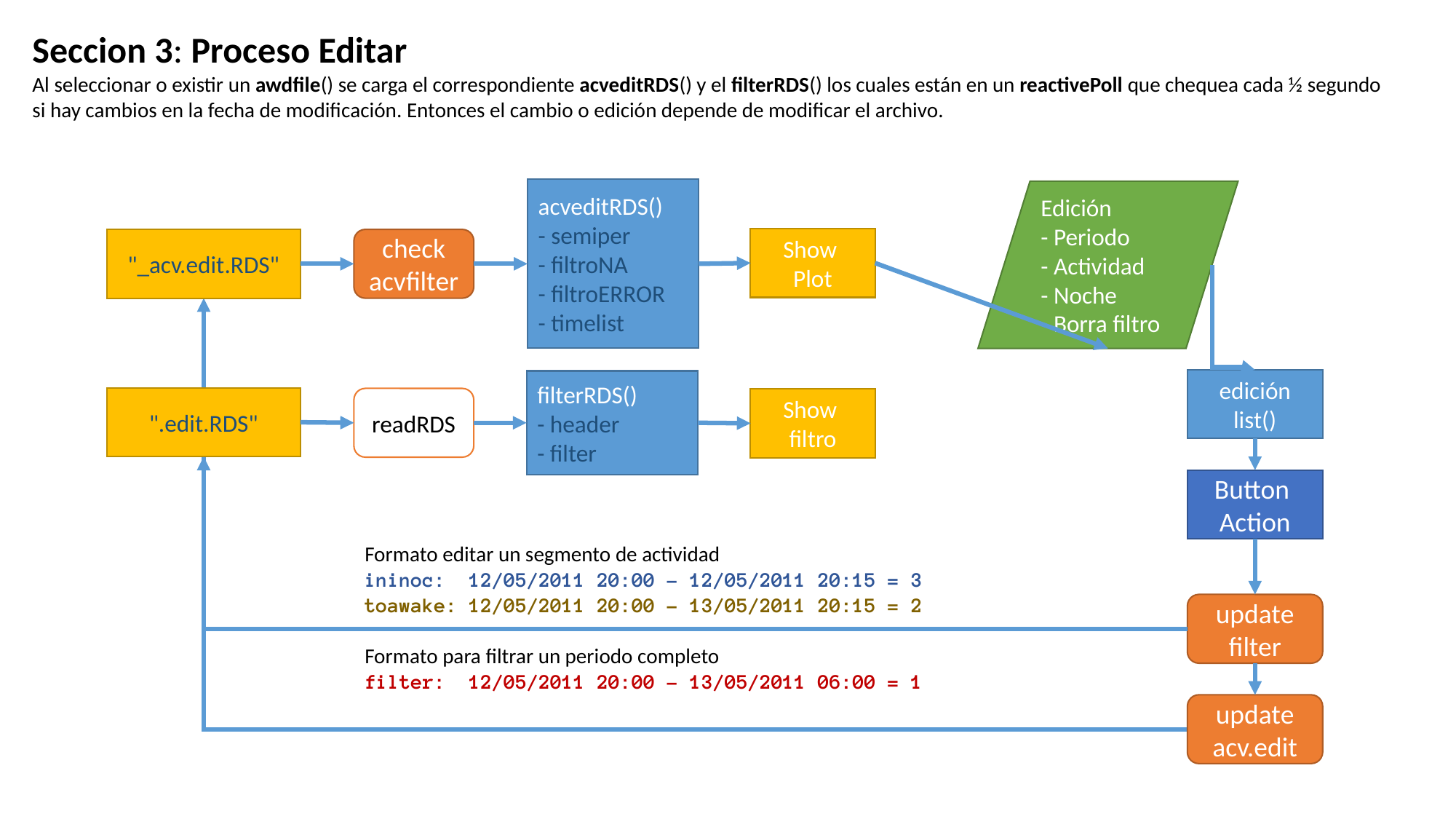

Seccion 3: Proceso Editar
Al seleccionar o existir un awdfile() se carga el correspondiente acveditRDS() y el filterRDS() los cuales están en un reactivePoll que chequea cada ½ segundo si hay cambios en la fecha de modificación. Entonces el cambio o edición depende de modificar el archivo.
acveditRDS()
- semiper
- filtroNA
- filtroERROR
- timelist
Edición
- Periodo
- Actividad
- Noche
- Borra filtro
Show
Plot
"_acv.edit.RDS"
check
acvfilter
edición
list()
filterRDS()
- header
- filter
".edit.RDS"
readRDS
Show
filtro
Button
Action
Formato editar un segmento de actividad
ininoc:  12/05/2011 20:00 – 12/05/2011 20:15 = 3
toawake: 12/05/2011 20:00 – 13/05/2011 20:15 = 2

Formato para filtrar un periodo completo
filter:  12/05/2011 20:00 – 13/05/2011 06:00 = 1
update
filter
update
acv.edit